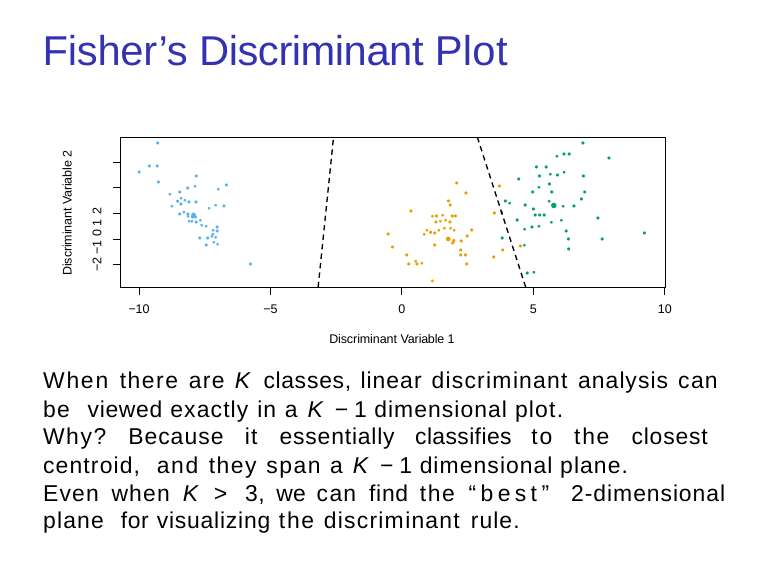

Fisher’s Discriminant Plot
●
●

● ●●
● ●
Discriminant Variable 2
●
−2 −1 0 1 2
● ●

● ● ●
●
●
●	●
●
● ●
● ●
●
●
● ●
●
● ●
●      ●	●
●

● ●
●●	●
●
●●●●● ●
● ●
●
● ● ●
●●●●
●
●
●
●
● ●
●
●● ● ●●
●●●
●●●
●	● ●
●
●● ●●
●●●●
● ● ●
●●

●● ●●
●●
●●●●●● ● ●●
●●

●
●
●
●
●
●
●
●
● ●●●
●
●
● ●
●	●
●
●
● ●●
●

●
●●
●
● ● ●
●
●
●
● ●

●

−10
−5
0
5
10
Discriminant Variable 1
When there are K classes, linear discriminant analysis can be  viewed exactly in a K − 1 dimensional plot.
Why? Because it essentially classifies to the closest centroid,  and they span a K − 1 dimensional plane.
Even when K > 3, we can find the “ b e s t ”   2-dimensional plane  for visualizing the discriminant rule.